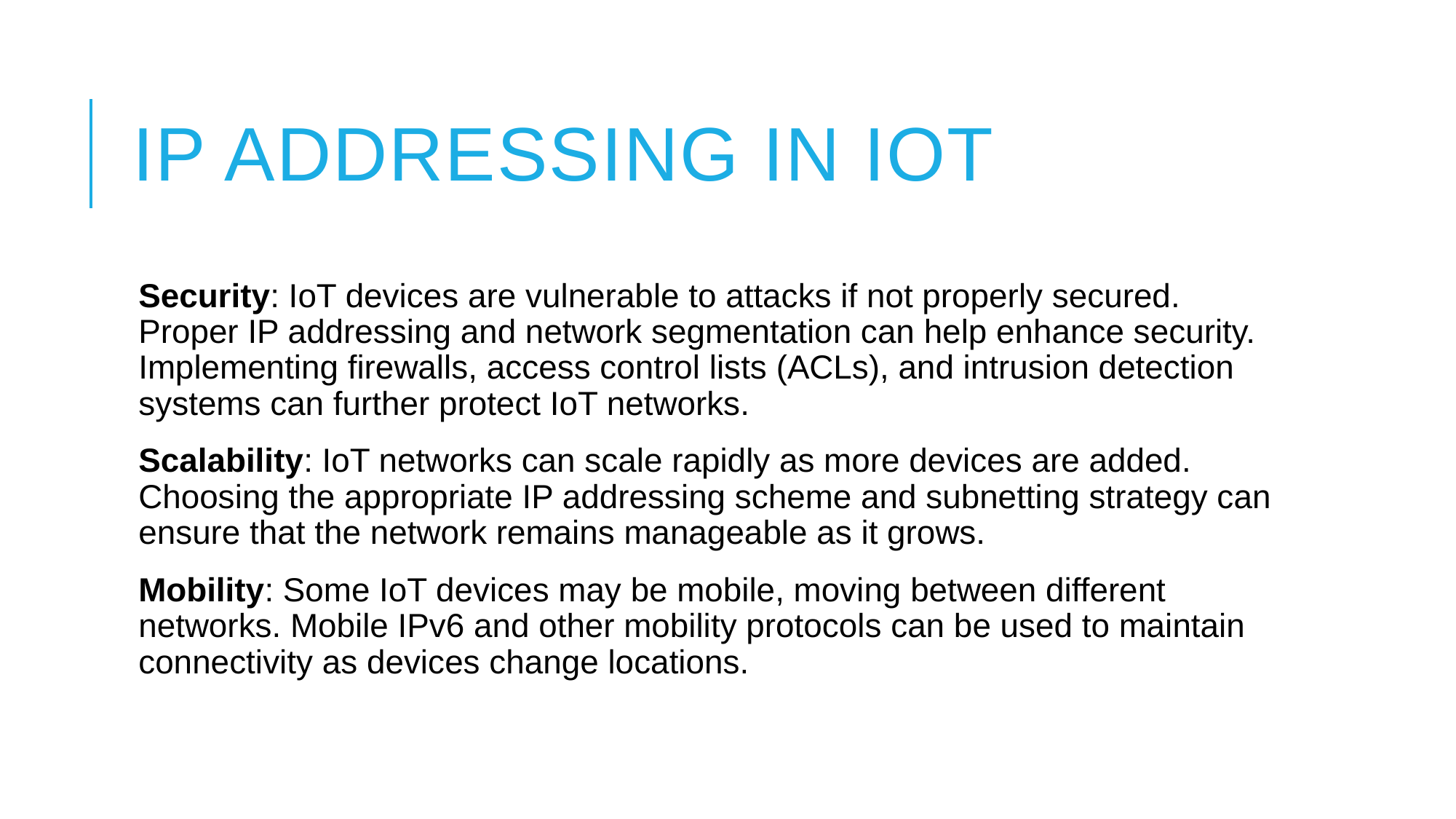

# IP Addressing in IoT
Security: IoT devices are vulnerable to attacks if not properly secured. Proper IP addressing and network segmentation can help enhance security. Implementing firewalls, access control lists (ACLs), and intrusion detection systems can further protect IoT networks.
Scalability: IoT networks can scale rapidly as more devices are added. Choosing the appropriate IP addressing scheme and subnetting strategy can ensure that the network remains manageable as it grows.
Mobility: Some IoT devices may be mobile, moving between different networks. Mobile IPv6 and other mobility protocols can be used to maintain connectivity as devices change locations.